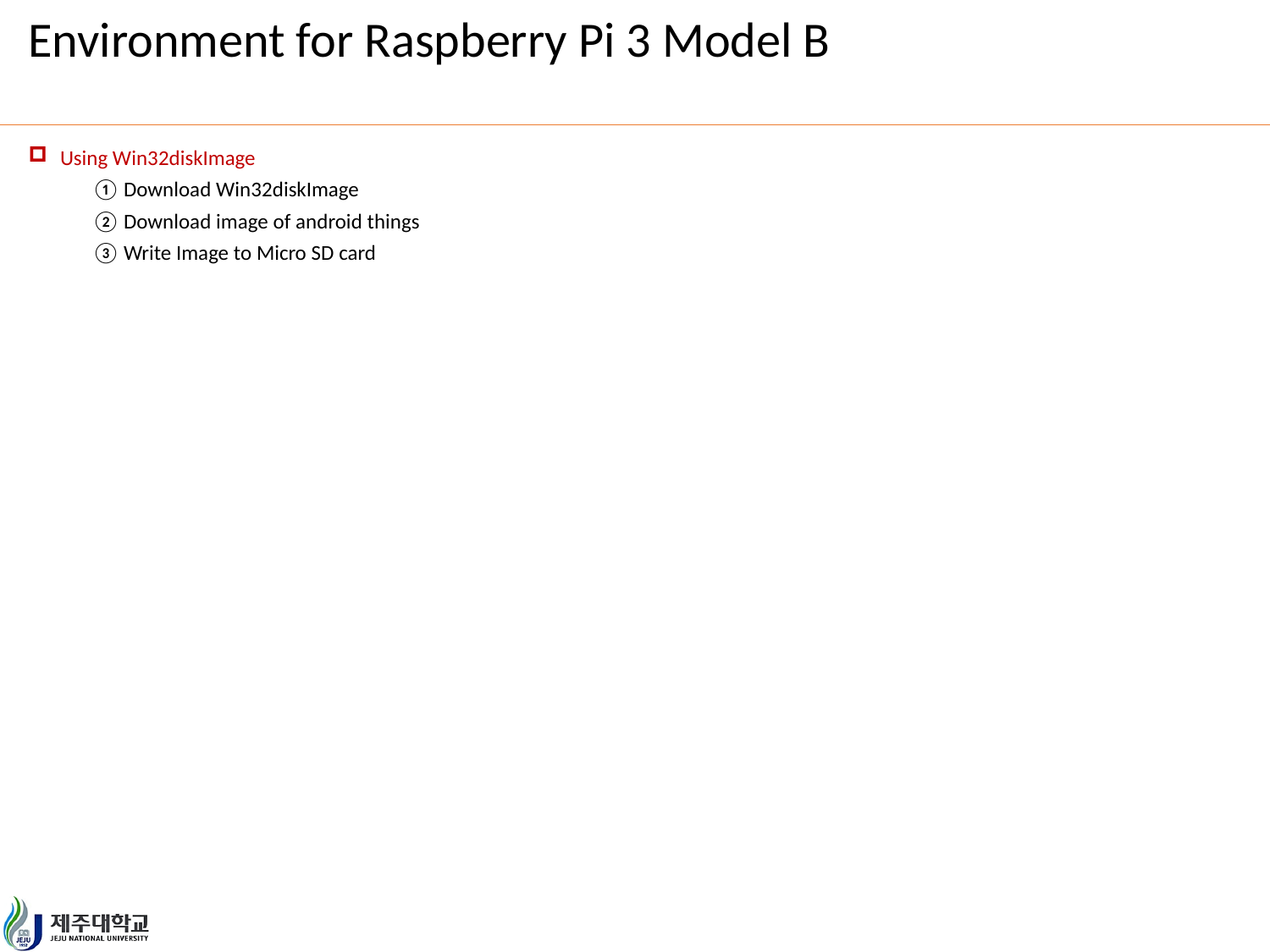

# Environment for Raspberry Pi 3 Model B
Using Win32diskImage
Download Win32diskImage
Download image of android things
Write Image to Micro SD card
22